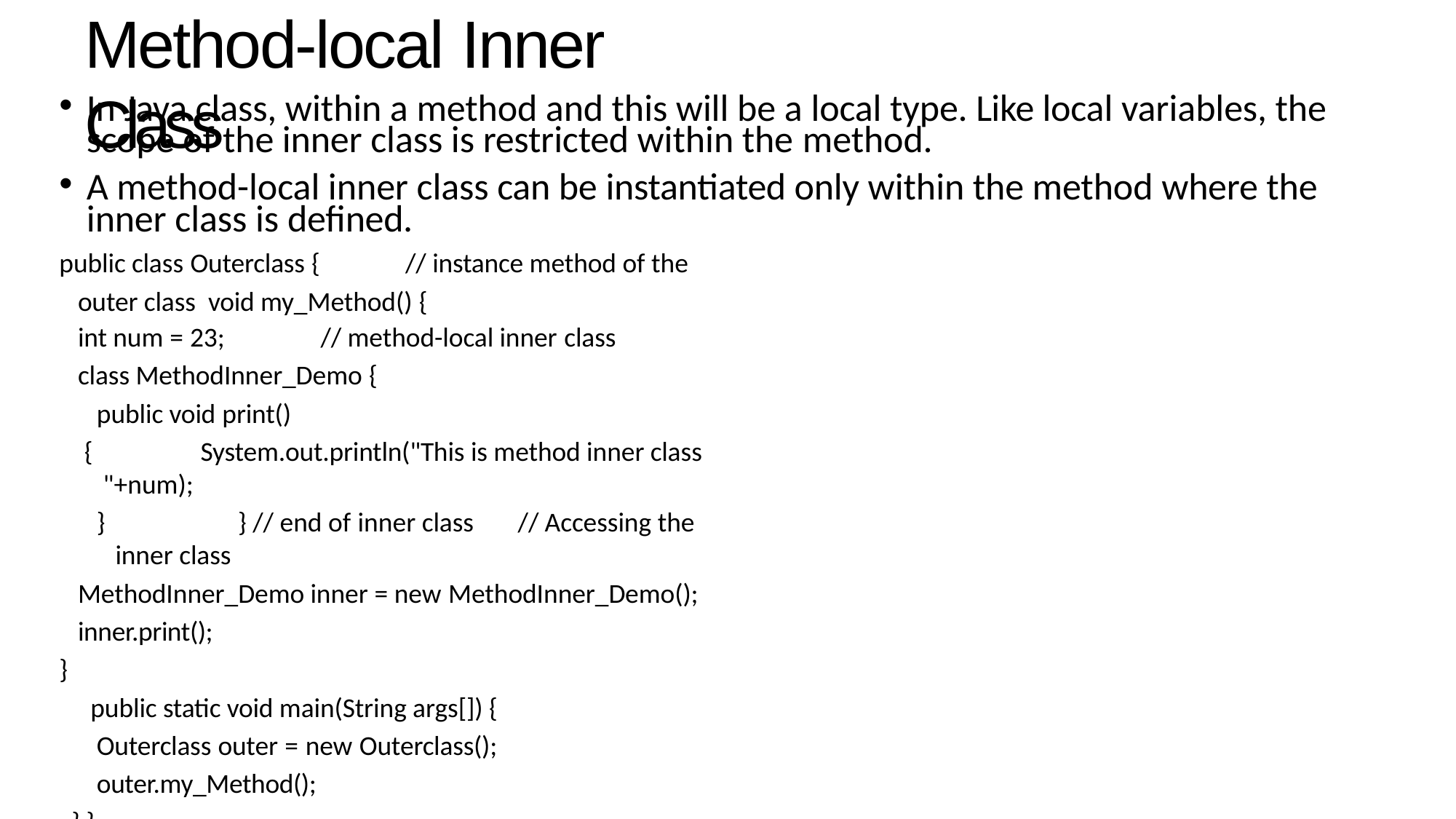

# Method-local Inner Class
In Java class, within a method and this will be a local type. Like local variables, the  scope of the inner class is restricted within the method.
A method-local inner class can be instantiated only within the method where the  inner class is defined.
public class Outerclass {	// instance method of the outer class  void my_Method() {
int num = 23;	// method-local inner class
class MethodInner_Demo {
public void print()
{	System.out.println("This is method inner class "+num);
}	} // end of inner class	// Accessing the inner class
MethodInner_Demo inner = new MethodInner_Demo();
inner.print();
}
public static void main(String args[]) {  Outerclass outer = new Outerclass();  outer.my_Method();
} }